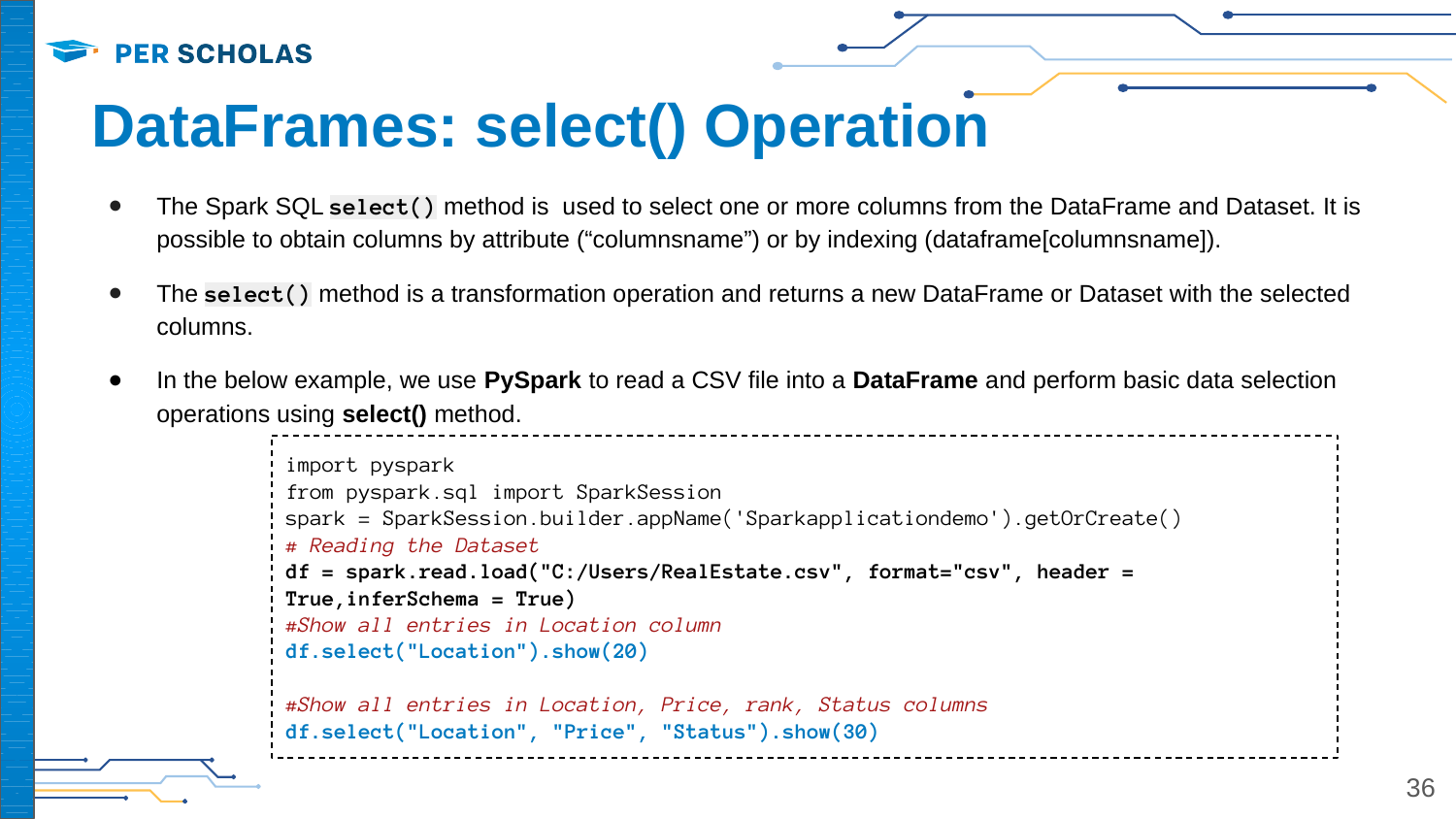

# DataFrames: select() Operation

The Spark SQL select() method is  used to select one or more columns from the DataFrame and Dataset. It is possible to obtain columns by attribute (“columnsname”) or by indexing (dataframe[columnsname]).
The select() method is a transformation operation and returns a new DataFrame or Dataset with the selected columns.
In the below example, we use PySpark to read a CSV file into a DataFrame and perform basic data selection operations using select() method.

import pyspark
from pyspark.sql import SparkSession
spark = SparkSession.builder.appName('Sparkapplicationdemo').getOrCreate()
# Reading the Dataset
df = spark.read.load("C:/Users/RealEstate.csv", format="csv", header = True,inferSchema = True)
#Show all entries in Location column
df.select("Location").show(20)

#Show all entries in Location, Price, rank, Status columns
df.select("Location", "Price", "Status").show(30)
36